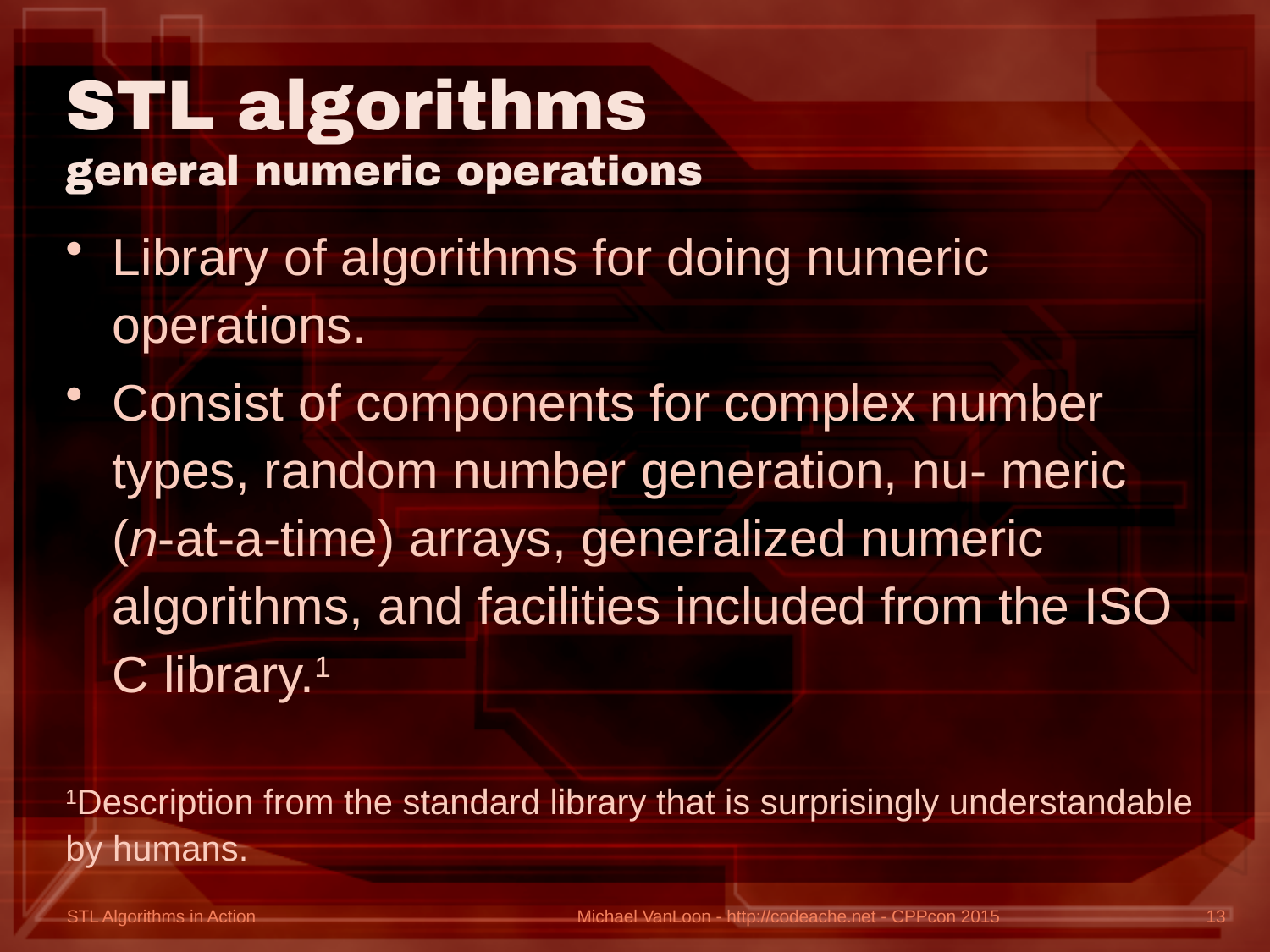

# STL algorithms general numeric operations
Library of algorithms for doing numeric operations.
Consist of components for complex number types, random number generation, nu- meric (n-at-a-time) arrays, generalized numeric algorithms, and facilities included from the ISO C library.1

1Description from the standard library that is surprisingly understandable by humans.
Michael VanLoon - http://codeache.net - CPPcon 2015
13